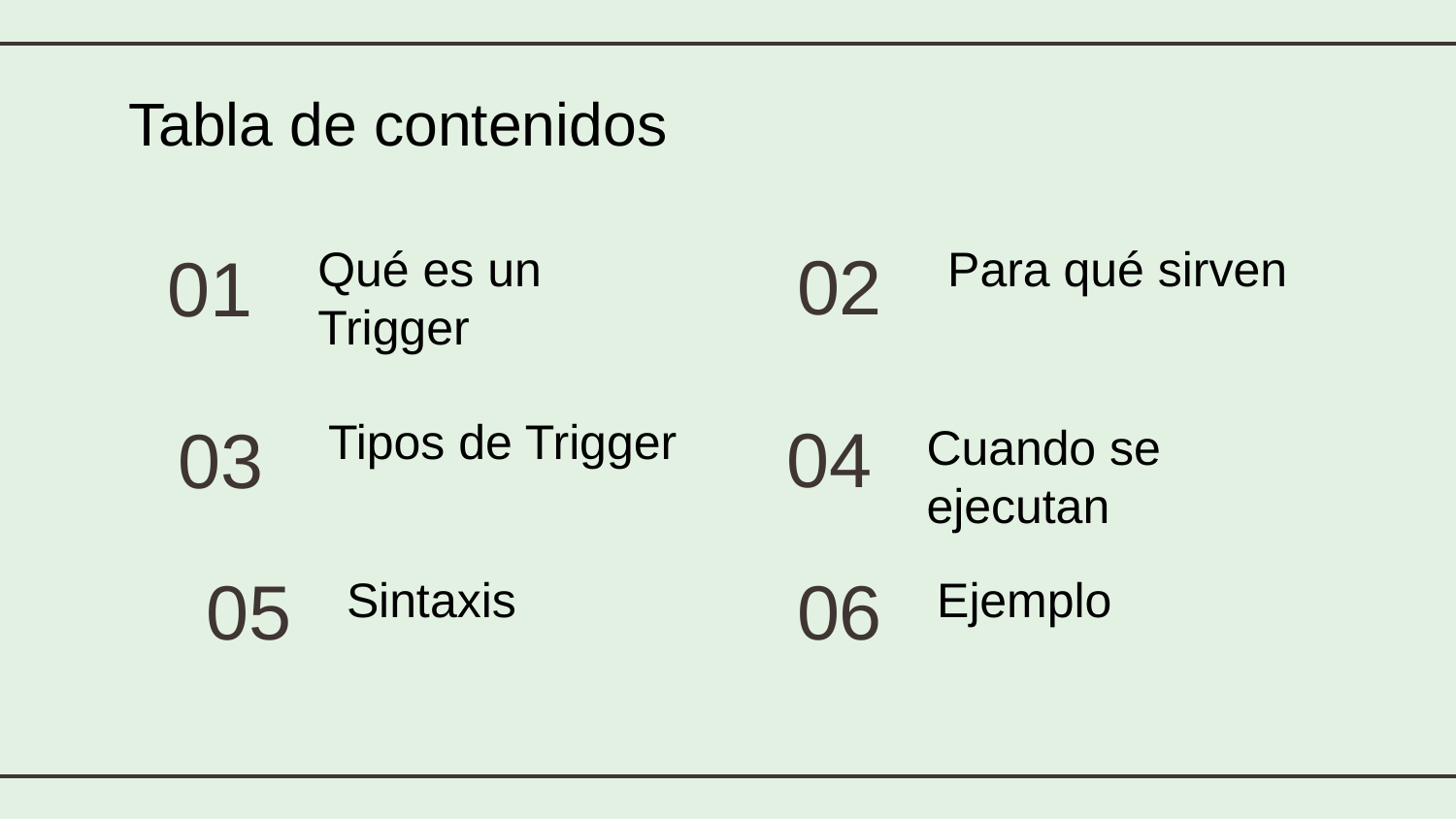

# Tabla de contenidos
02
Qué es un Trigger
Para qué sirven
01
Tipos de Trigger
04
03
Cuando se ejecutan
05
06
Sintaxis
Ejemplo